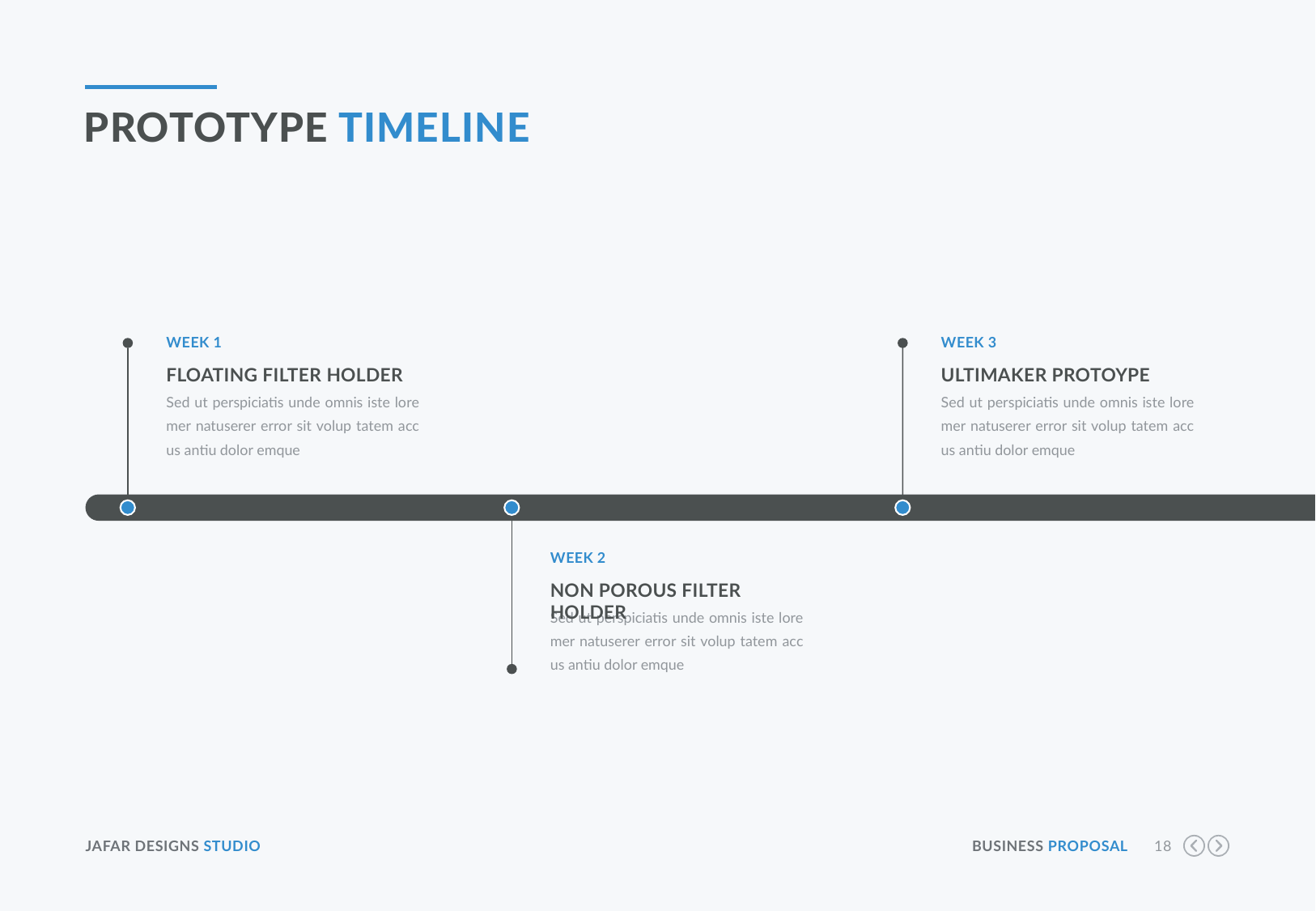

Prototype Timeline

Week 1
Week 3

Floating Filter Holder
Sed ut perspiciatis unde omnis iste lore mer natuserer error sit volup tatem acc us antiu dolor emque
Ultimaker protoype
Sed ut perspiciatis unde omnis iste lore mer natuserer error sit volup tatem acc us antiu dolor emque

Week 2

Non porous Filter Holder
Sed ut perspiciatis unde omnis iste lore mer natuserer error sit volup tatem acc us antiu dolor emque